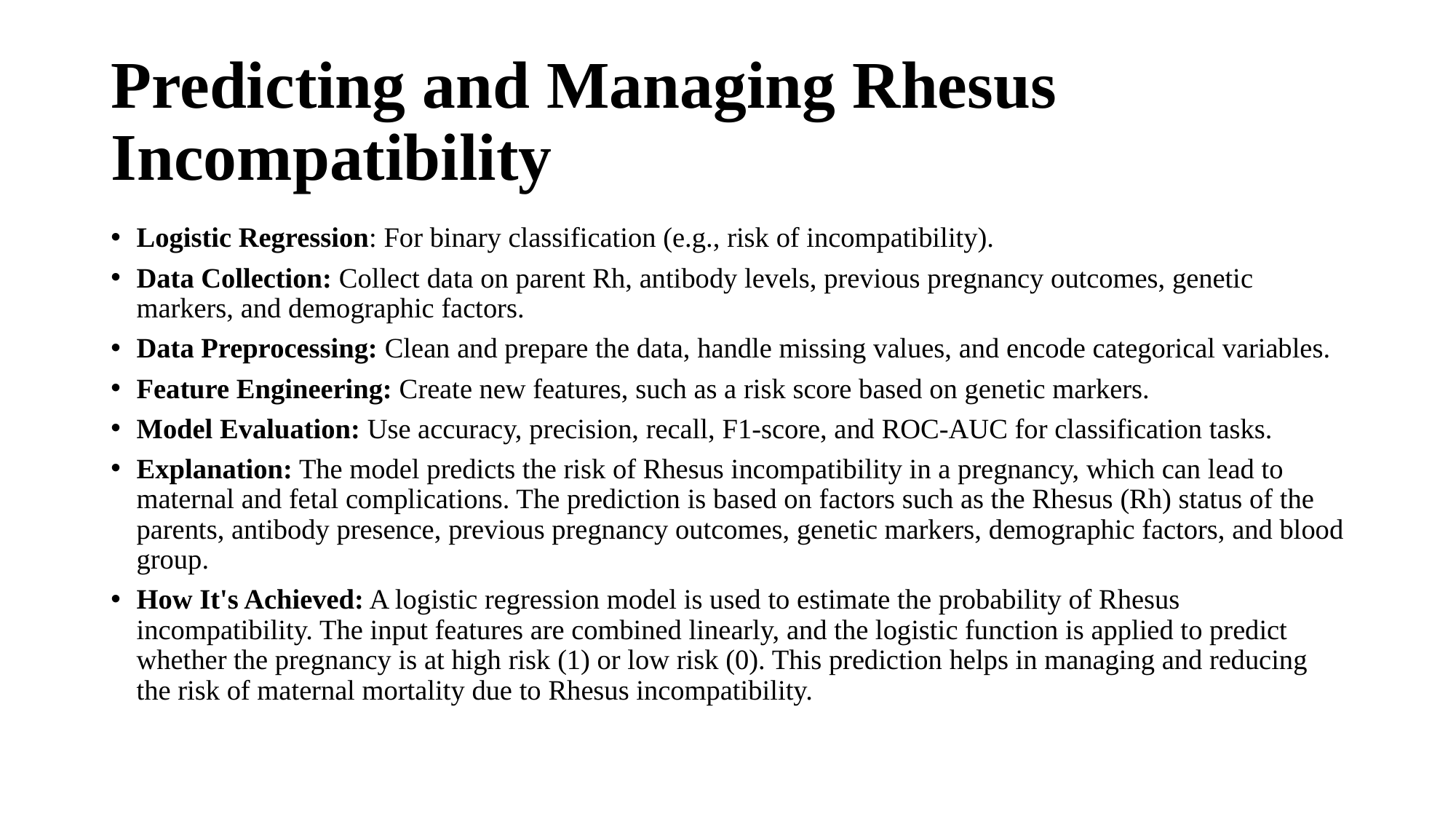

# Predicting and Managing Rhesus Incompatibility
Logistic Regression: For binary classification (e.g., risk of incompatibility).
Data Collection: Collect data on parent Rh, antibody levels, previous pregnancy outcomes, genetic markers, and demographic factors.
Data Preprocessing: Clean and prepare the data, handle missing values, and encode categorical variables.
Feature Engineering: Create new features, such as a risk score based on genetic markers.
Model Evaluation: Use accuracy, precision, recall, F1-score, and ROC-AUC for classification tasks.
Explanation: The model predicts the risk of Rhesus incompatibility in a pregnancy, which can lead to maternal and fetal complications. The prediction is based on factors such as the Rhesus (Rh) status of the parents, antibody presence, previous pregnancy outcomes, genetic markers, demographic factors, and blood group.
How It's Achieved: A logistic regression model is used to estimate the probability of Rhesus incompatibility. The input features are combined linearly, and the logistic function is applied to predict whether the pregnancy is at high risk (1) or low risk (0). This prediction helps in managing and reducing the risk of maternal mortality due to Rhesus incompatibility.